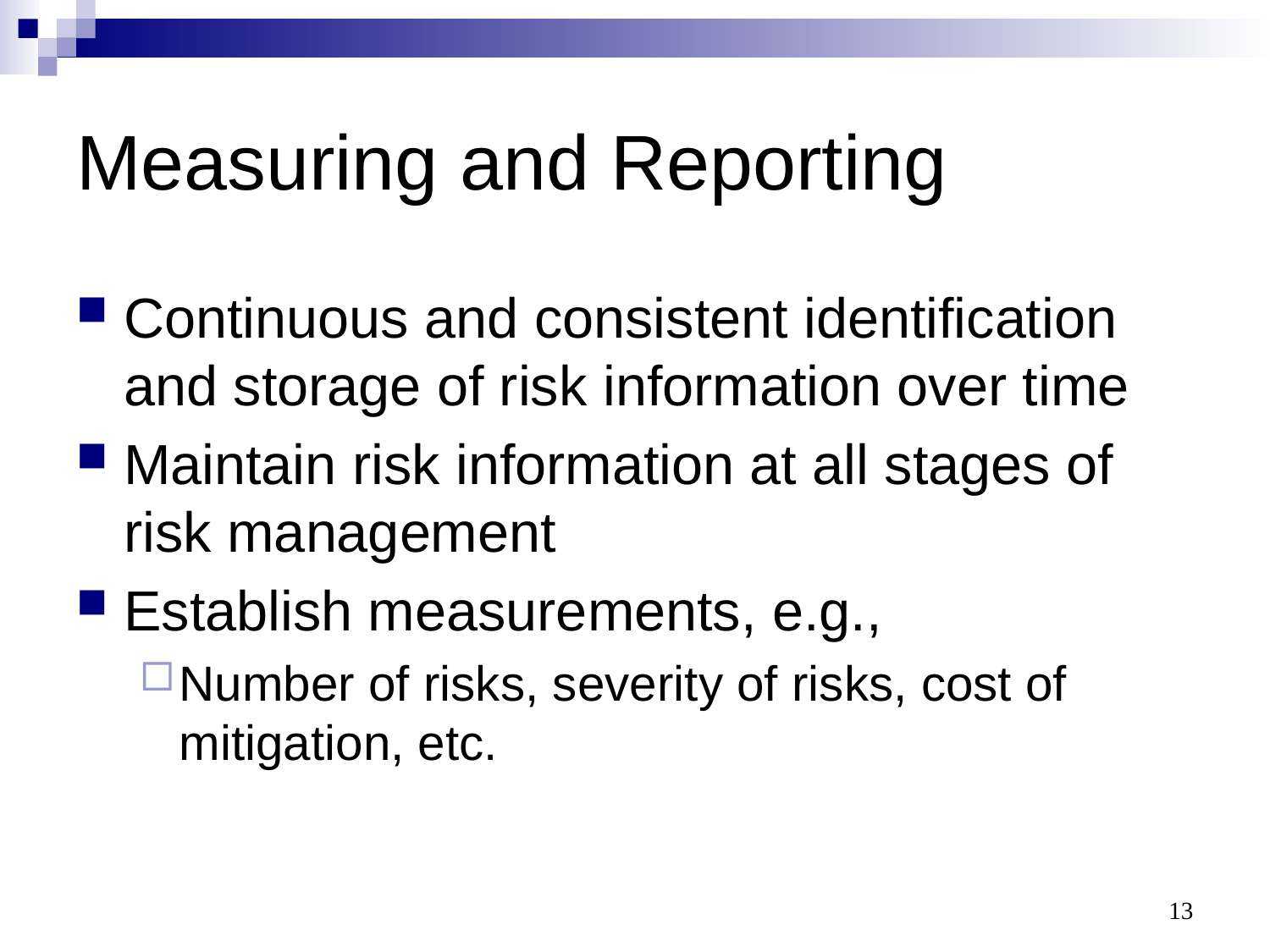

# Measuring and Reporting
Continuous and consistent identification and storage of risk information over time
Maintain risk information at all stages of risk management
Establish measurements, e.g.,
Number of risks, severity of risks, cost of mitigation, etc.
13